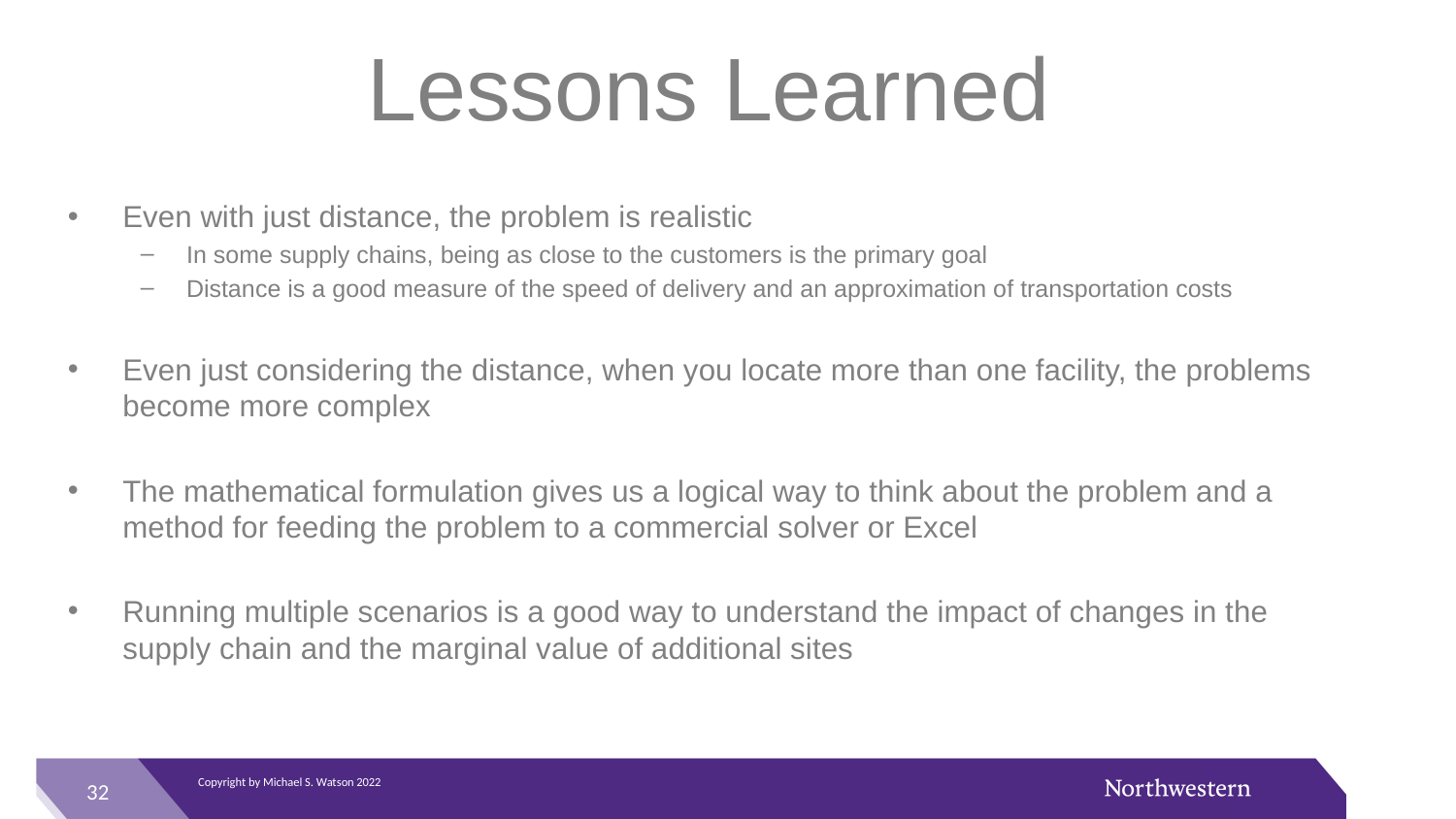

# Lessons Learned
Even with just distance, the problem is realistic
In some supply chains, being as close to the customers is the primary goal
Distance is a good measure of the speed of delivery and an approximation of transportation costs

Even just considering the distance, when you locate more than one facility, the problems become more complex

The mathematical formulation gives us a logical way to think about the problem and a method for feeding the problem to a commercial solver or Excel

Running multiple scenarios is a good way to understand the impact of changes in the supply chain and the marginal value of additional sites